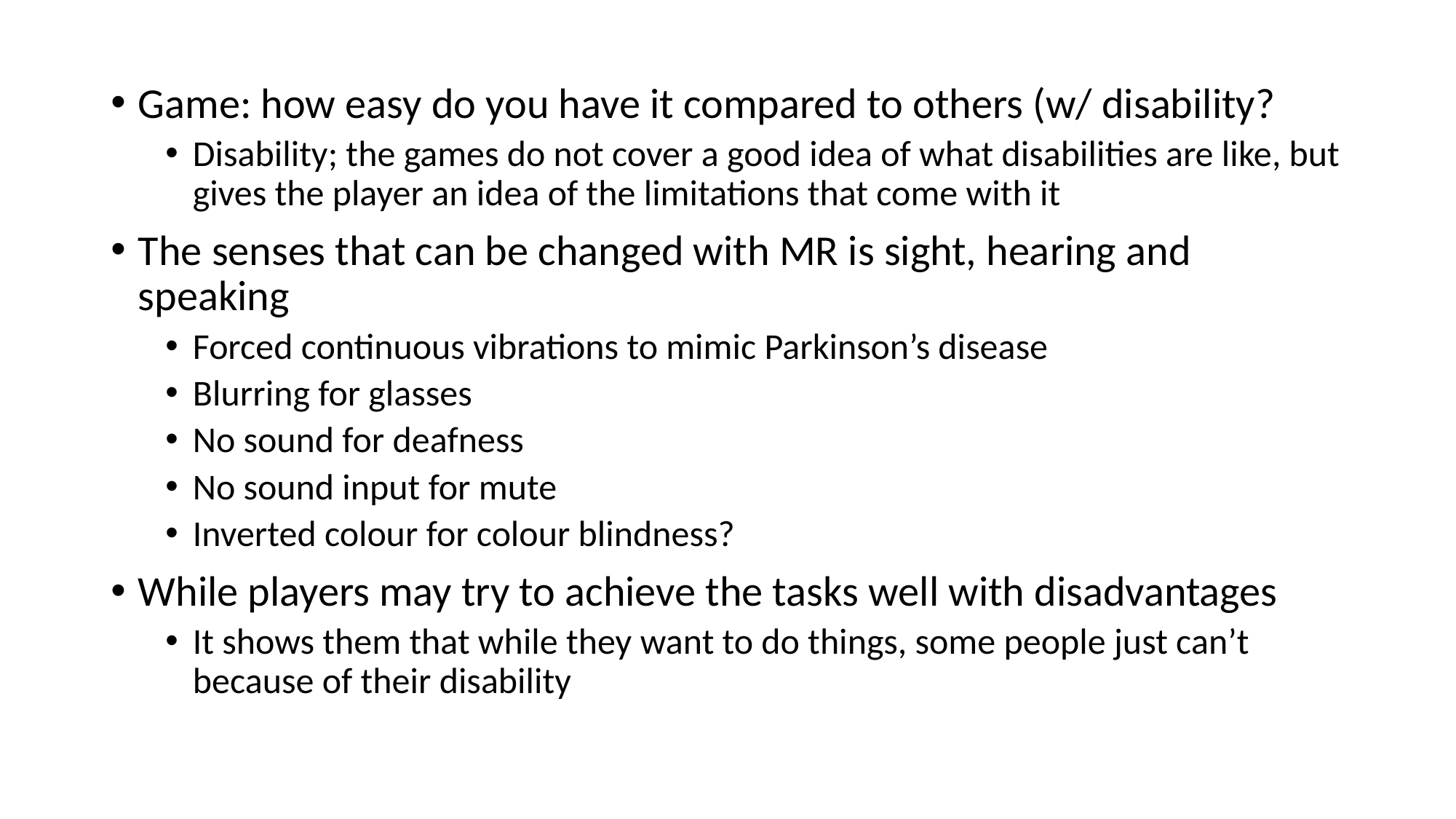

Game: how easy do you have it compared to others (w/ disability?
Disability; the games do not cover a good idea of what disabilities are like, but gives the player an idea of the limitations that come with it
The senses that can be changed with MR is sight, hearing and speaking
Forced continuous vibrations to mimic Parkinson’s disease
Blurring for glasses
No sound for deafness
No sound input for mute
Inverted colour for colour blindness?
While players may try to achieve the tasks well with disadvantages
It shows them that while they want to do things, some people just can’t because of their disability